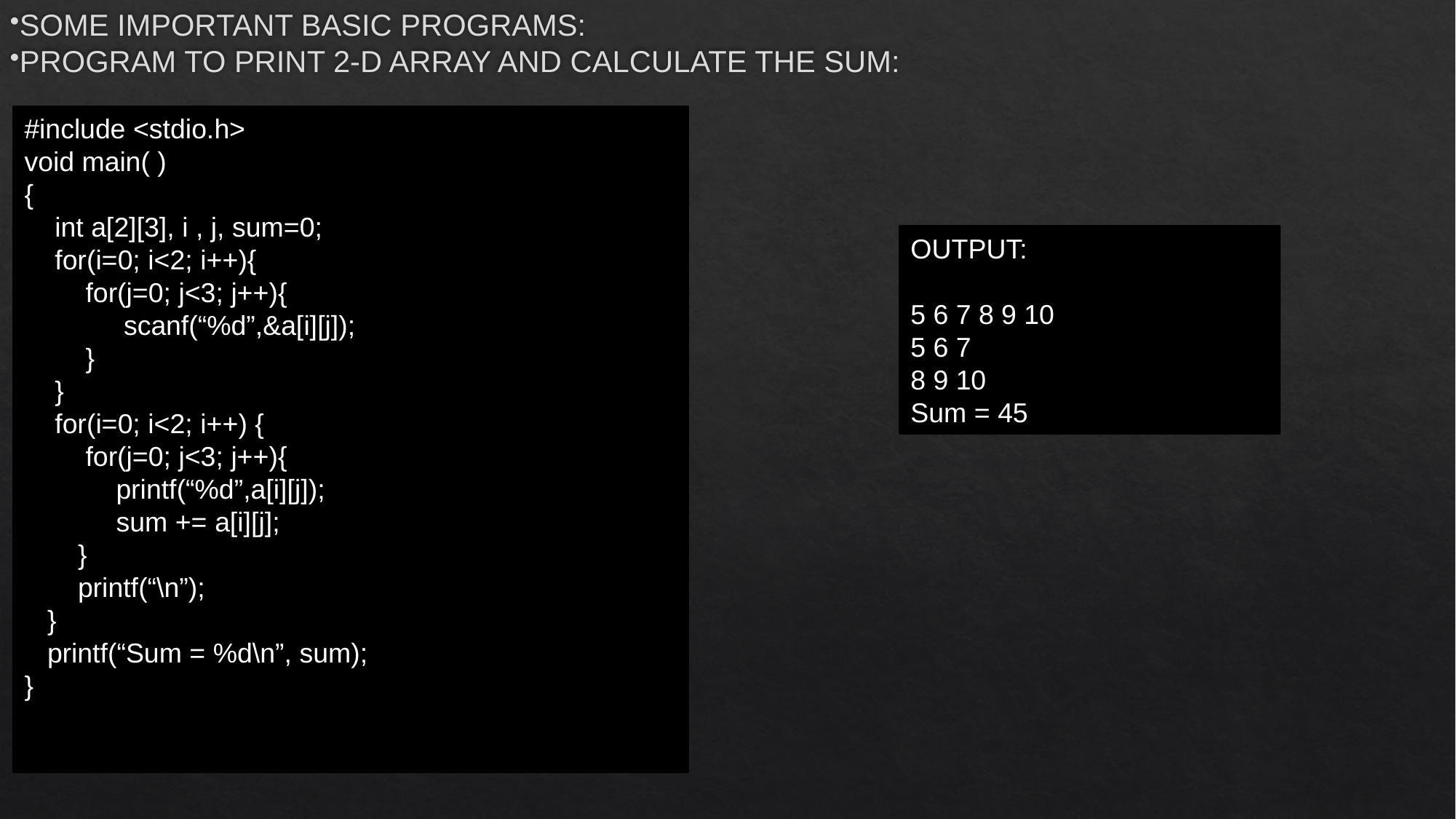

SOME IMPORTANT BASIC PROGRAMS:
PROGRAM TO PRINT 2-D ARRAY AND CALCULATE THE SUM:

#include <stdio.h>
void main( )
{
    int a[2][3], i , j, sum=0;
    for(i=0; i<2; i++){
        for(j=0; j<3; j++){
             scanf(“%d”,&a[i][j]);
        }
    }
    for(i=0; i<2; i++) {
        for(j=0; j<3; j++){
            printf(“%d”,a[i][j]);
            sum += a[i][j];
       }
       printf(“\n”);
   }
   printf(“Sum = %d\n”, sum);
}

OUTPUT:

5 6 7 8 9 10
5 6 7
8 9 10
Sum = 45